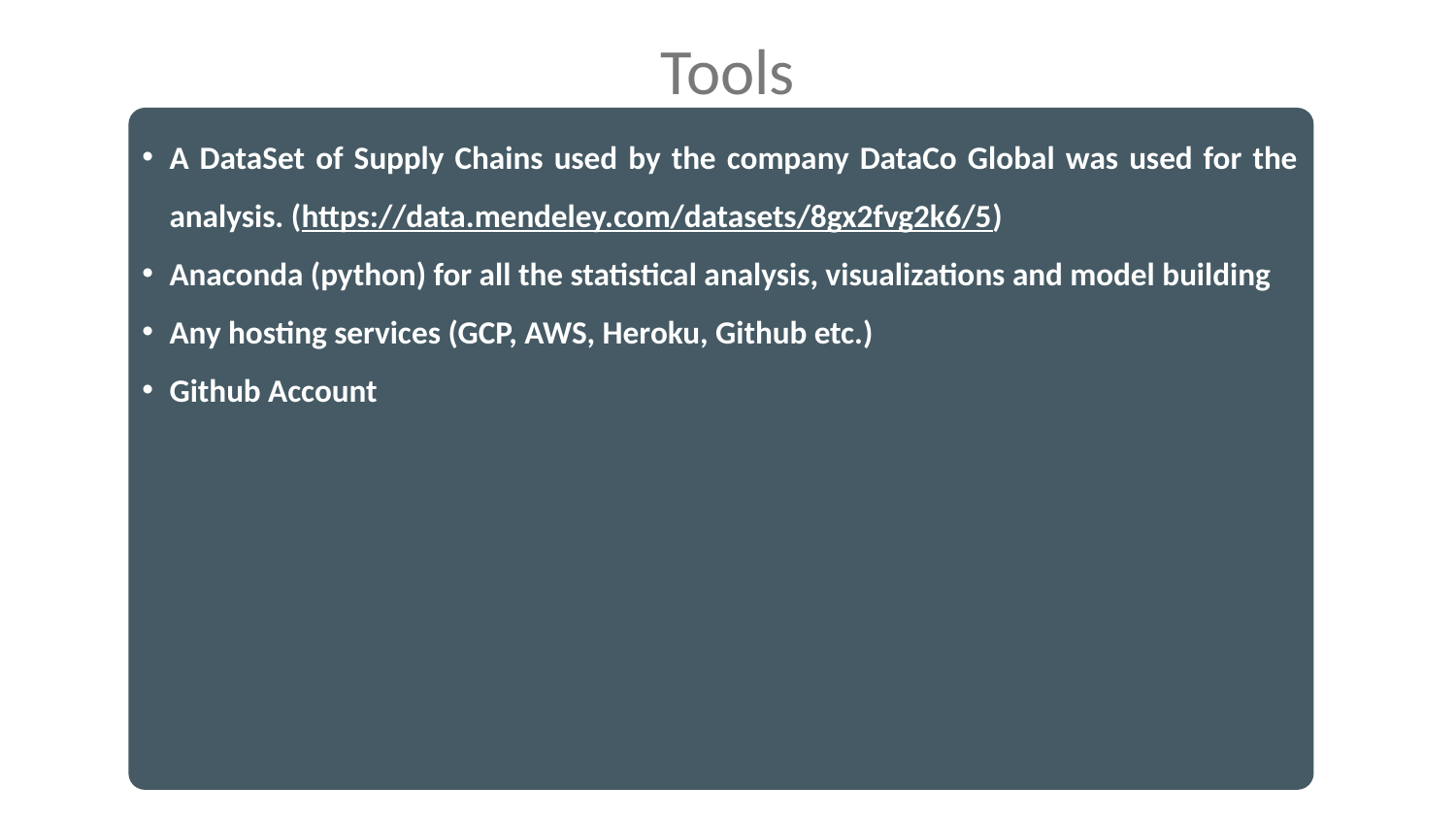

# Tools

A DataSet of Supply Chains used by the company DataCo Global was used for the analysis. (https://data.mendeley.com/datasets/8gx2fvg2k6/5)
Anaconda (python) for all the statistical analysis, visualizations and model building
Any hosting services (GCP, AWS, Heroku, Github etc.)
Github Account